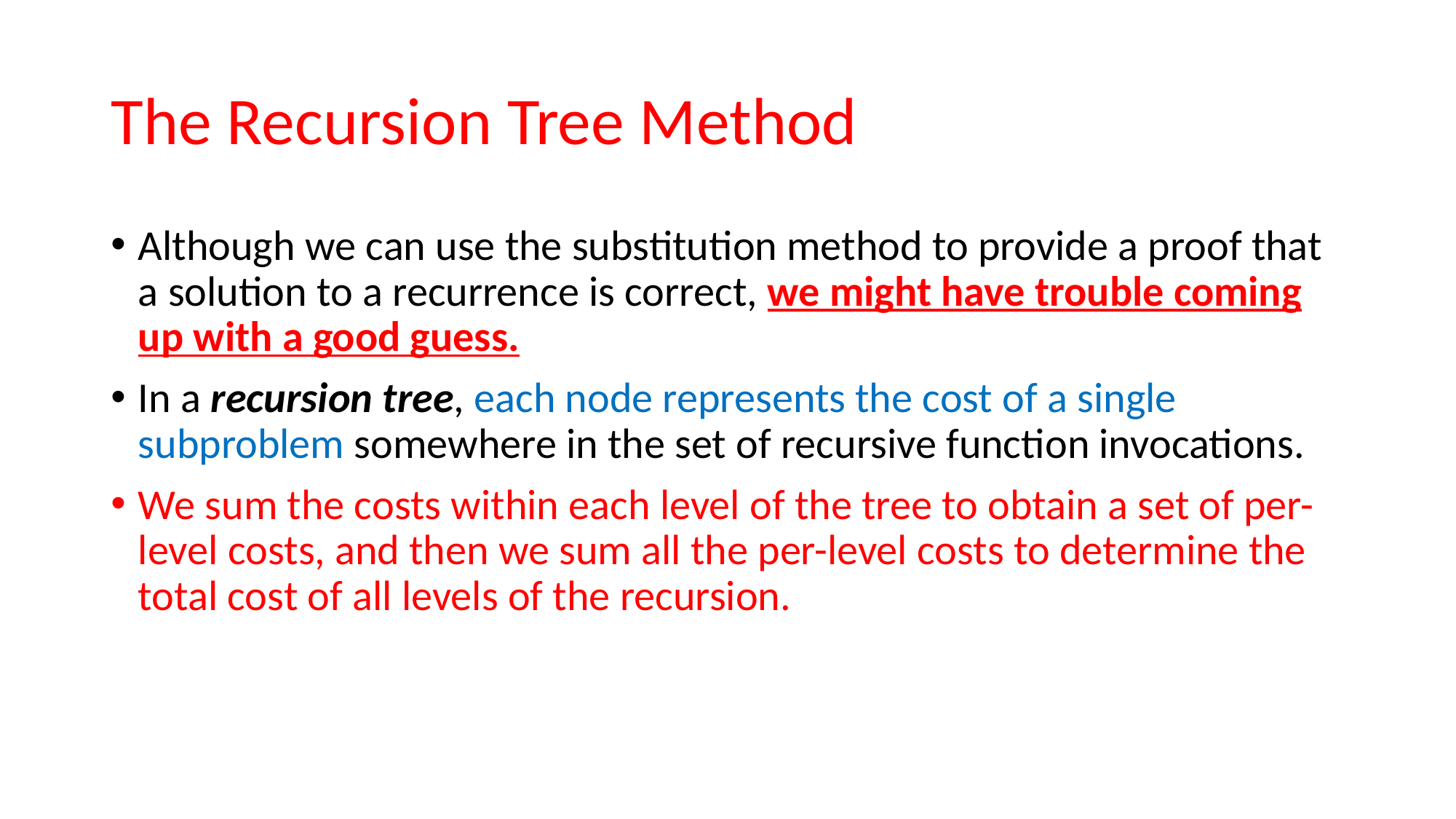

# The Recursion Tree Method
Although we can use the substitution method to provide a proof that a solution to a recurrence is correct, we might have trouble coming up with a good guess.
In a recursion tree, each node represents the cost of a single subproblem somewhere in the set of recursive function invocations.
We sum the costs within each level of the tree to obtain a set of per-level costs, and then we sum all the per-level costs to determine the total cost of all levels of the recursion.